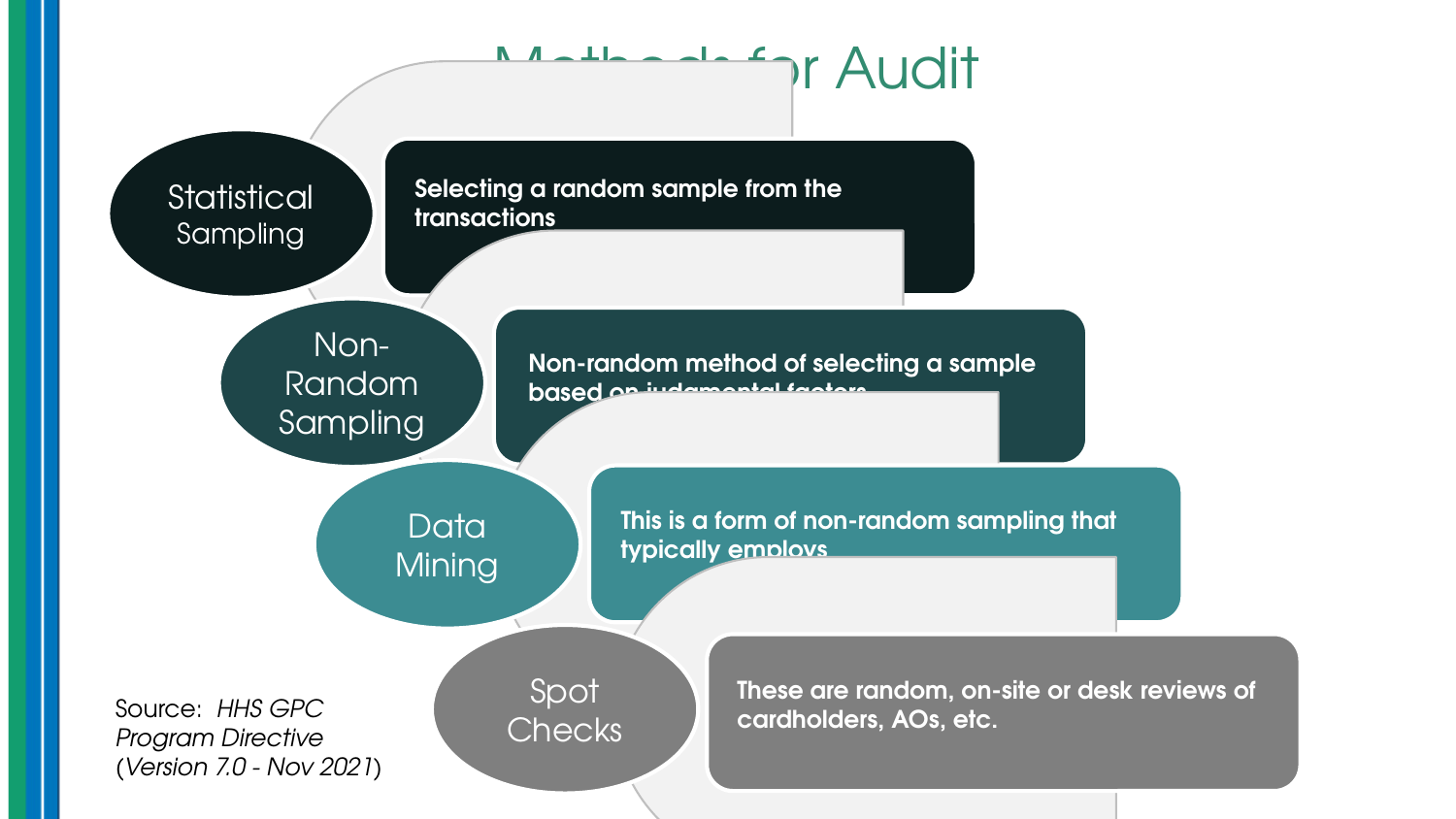

# Methods for Audit

Statistical Sampling

Selecting a random sample from the transactions

Non-Random Sampling

Non-random method of selecting a sample based on judgmental factors

Data Mining

This is a form of non-random sampling that typically employs

Spot Checks

These are random, on-site or desk reviews of cardholders, AOs, etc.
Source:  HHS GPC Program Directive (Version 7.0 - Nov 2021)